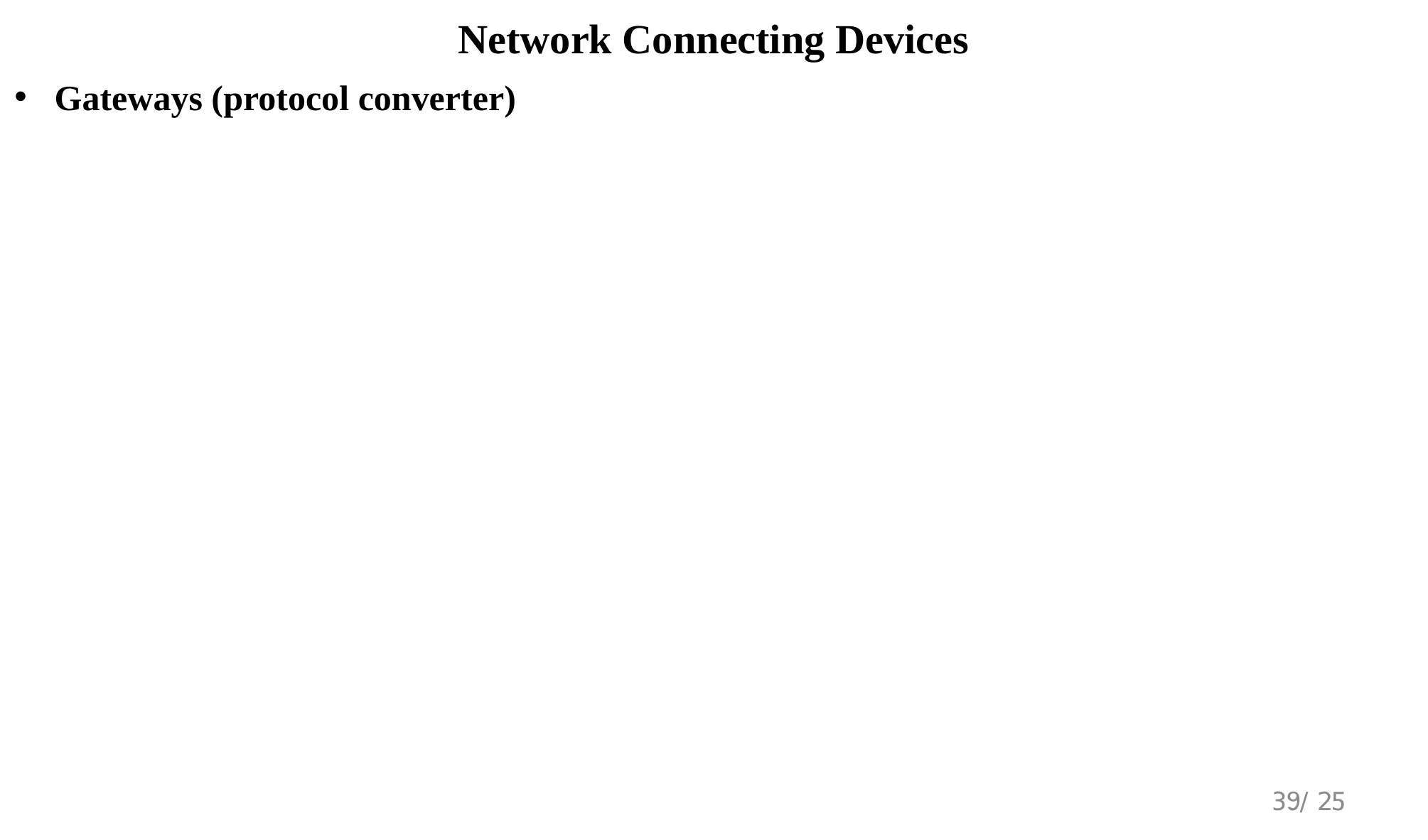

Network Connecting Devices
Gateways (protocol converter)
39/ 25